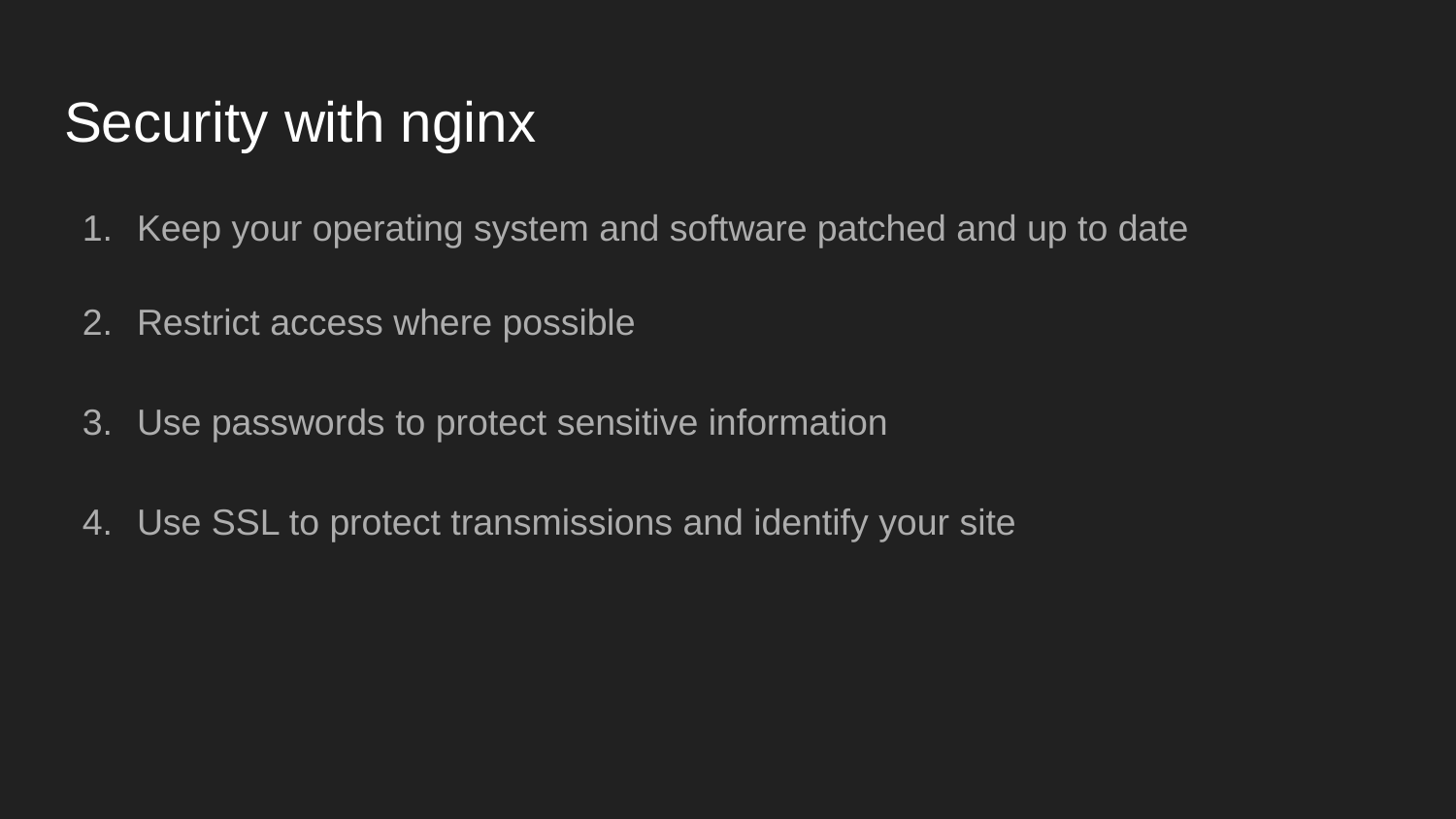

# Security with nginx
Keep your operating system and software patched and up to date
Restrict access where possible
Use passwords to protect sensitive information
Use SSL to protect transmissions and identify your site